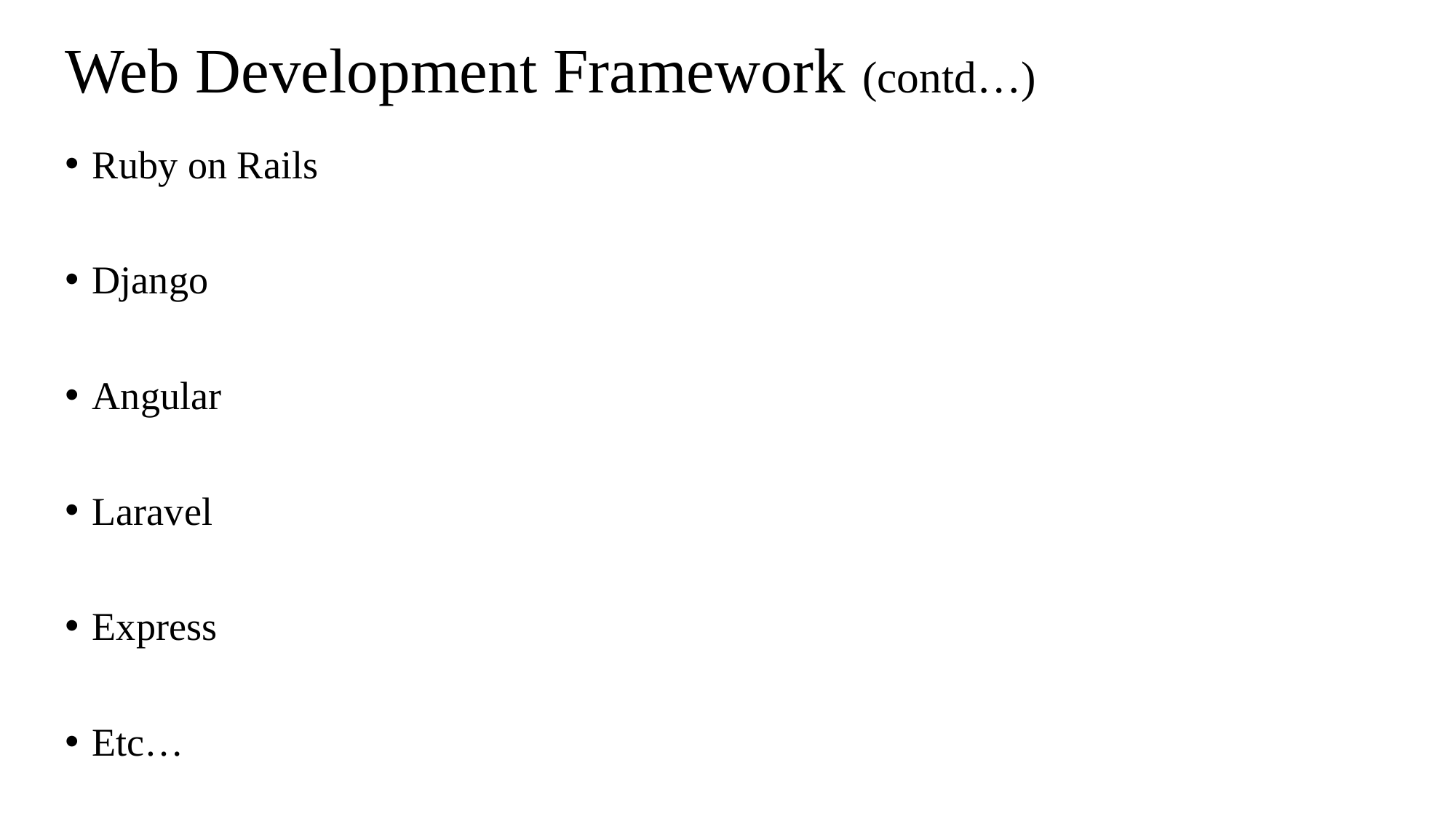

# Web Development Framework (contd…)
Ruby on Rails

Django

Angular

Laravel

Express

Etc…